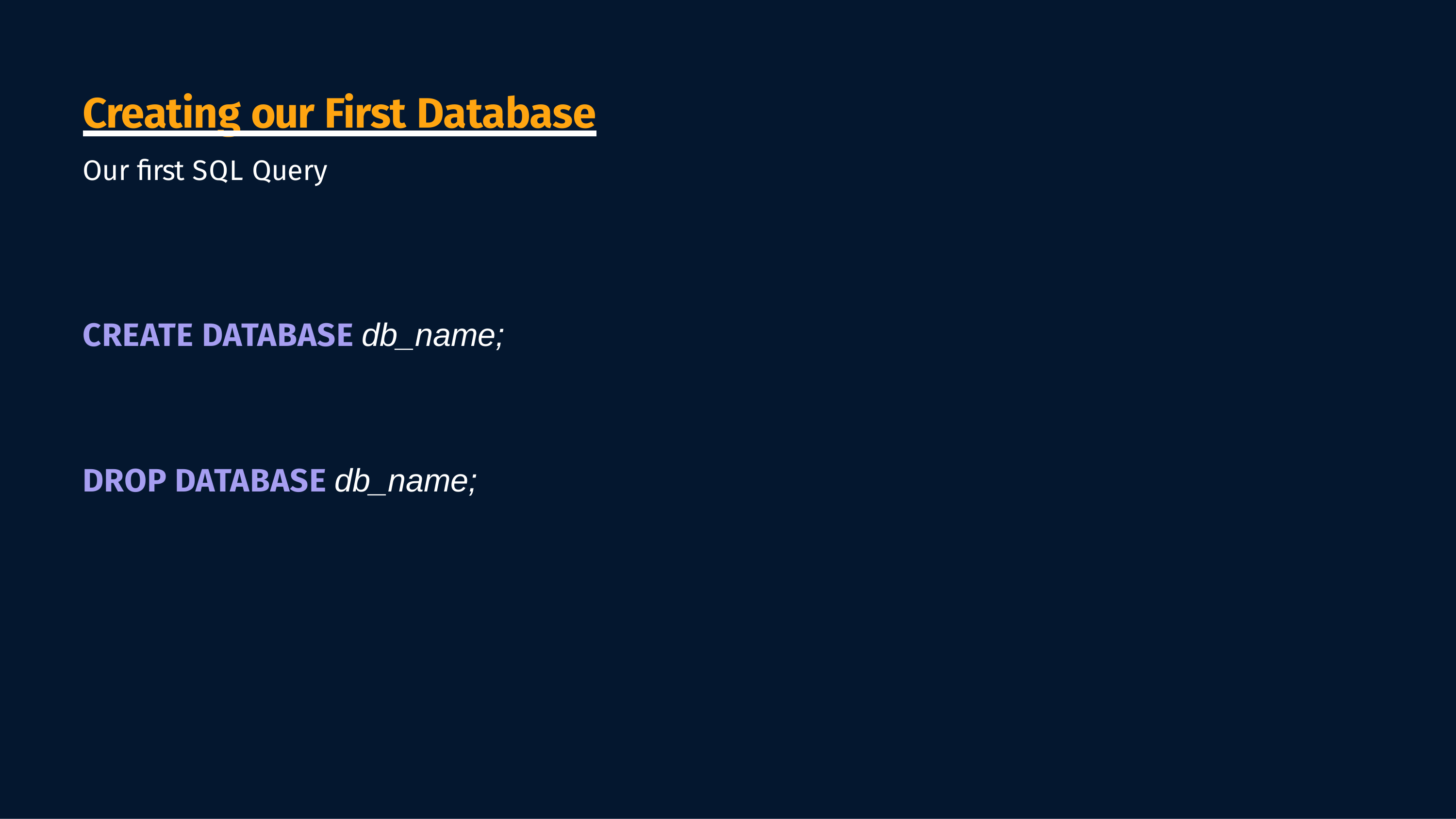

# Creating our First Database
Our first SQL Query
CREATE DATABASE db_name;
DROP DATABASE db_name;